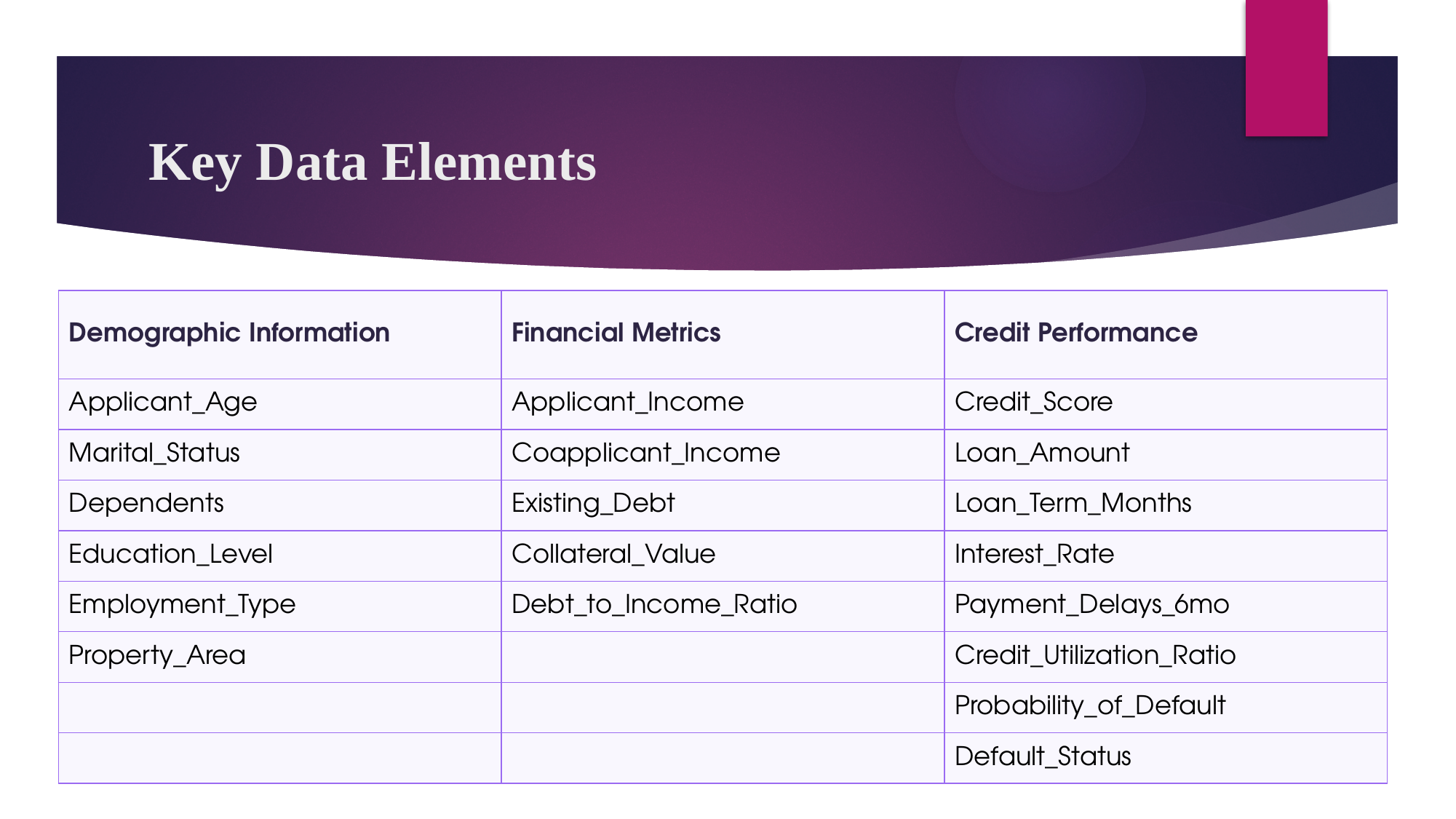

# Key Data Elements
| Demographic Information | Financial Metrics | Credit Performance |
| --- | --- | --- |
| Applicant\_Age | Applicant\_Income | Credit\_Score |
| Marital\_Status | Coapplicant\_Income | Loan\_Amount |
| Dependents | Existing\_Debt | Loan\_Term\_Months |
| Education\_Level | Collateral\_Value | Interest\_Rate |
| Employment\_Type | Debt\_to\_Income\_Ratio | Payment\_Delays\_6mo |
| Property\_Area |  | Credit\_Utilization\_Ratio |
|  |  | Probability\_of\_Default |
|  |  | Default\_Status |